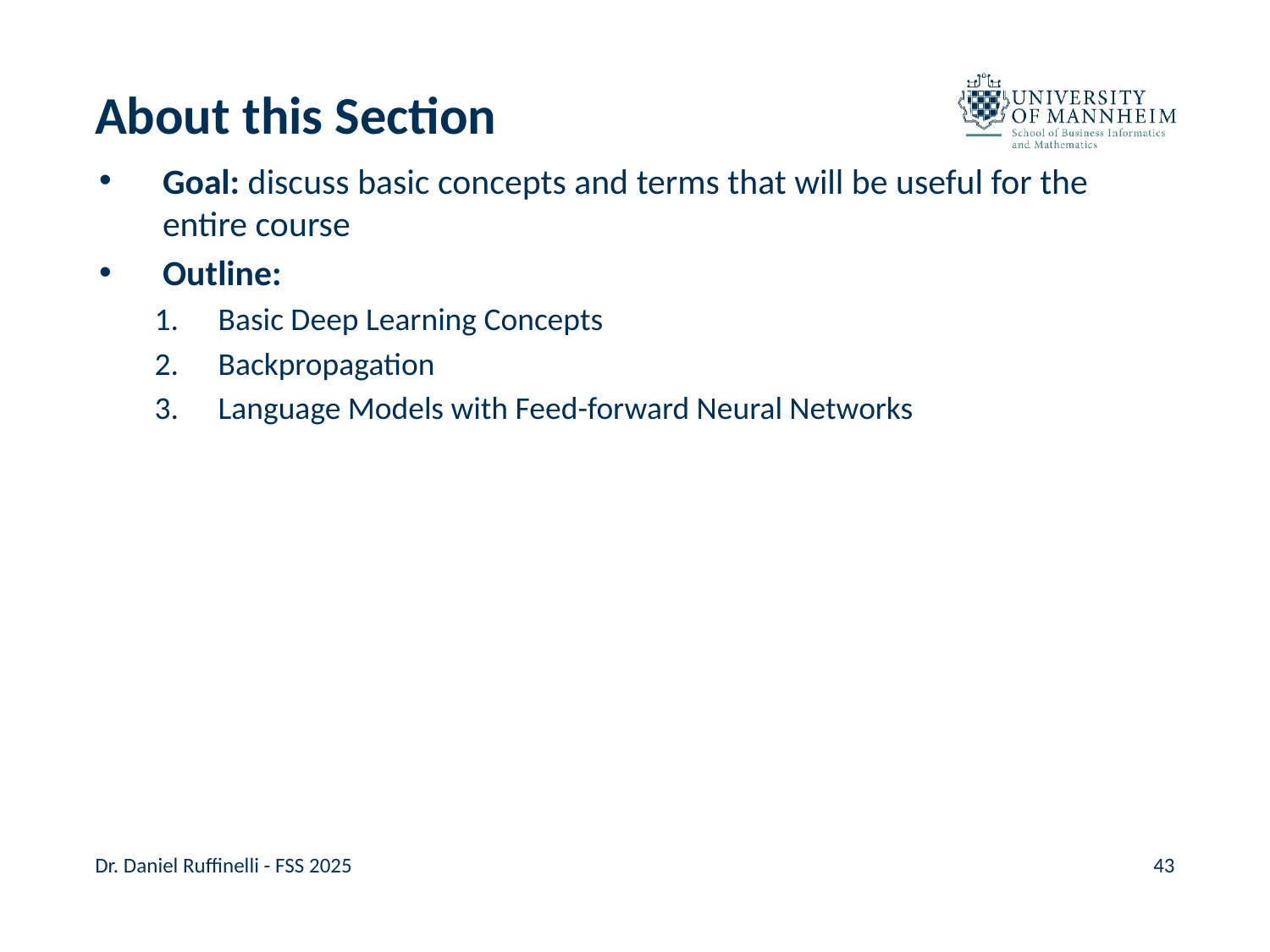

# About this Section
Goal: discuss basic concepts and terms that will be useful for the entire course
Outline:
Basic Deep Learning Concepts
Backpropagation
Language Models with Feed-forward Neural Networks
Dr. Daniel Ruffinelli - FSS 2025
43